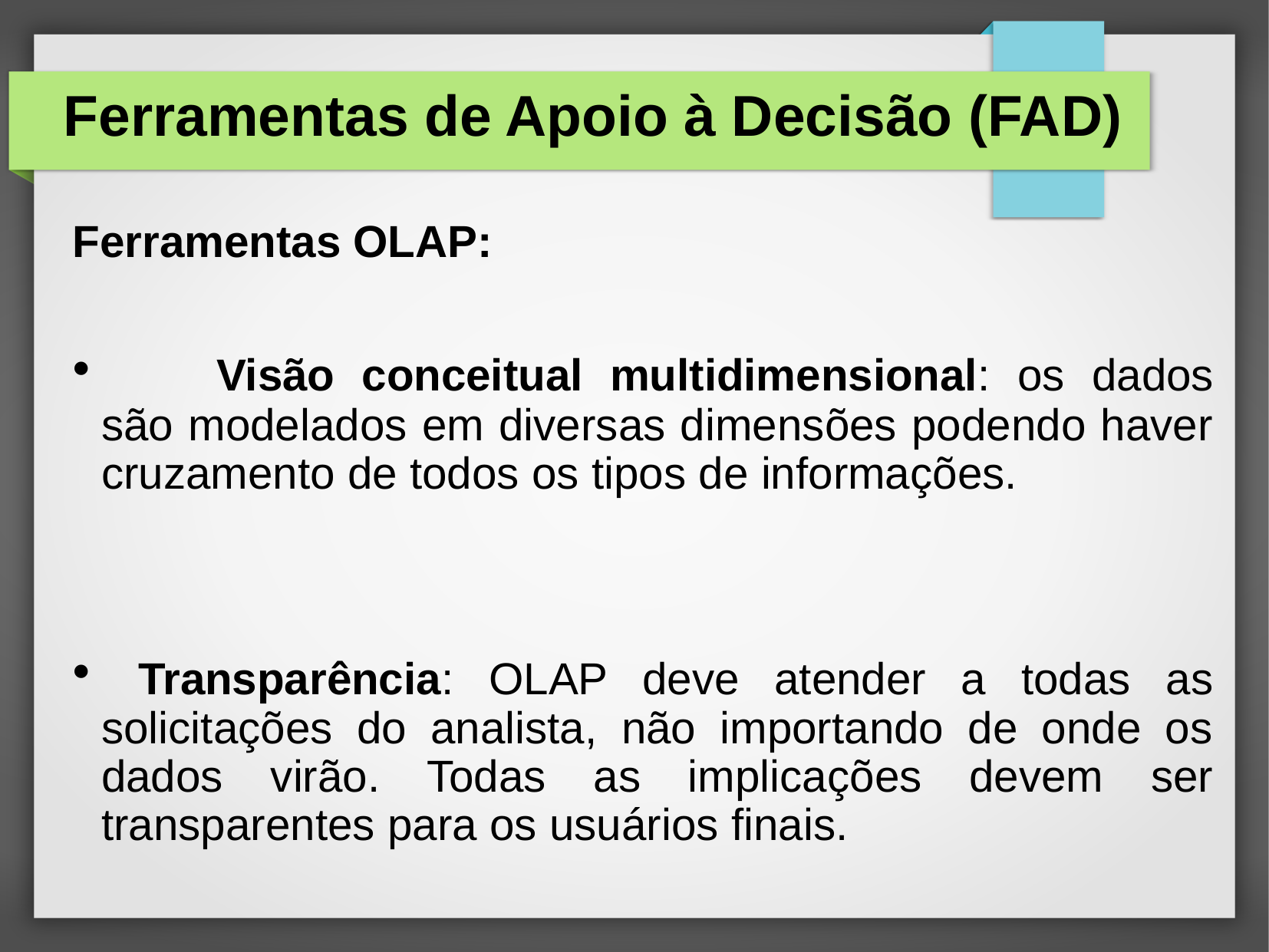

# Ferramentas de Apoio à Decisão (FAD)
Ferramentas OLAP:

	Visão conceitual multidimensional: os dados são modelados em diversas dimensões podendo haver cruzamento de todos os tipos de informações.

 Transparência: OLAP deve atender a todas as solicitações do analista, não importando de onde os dados virão. Todas as implicações devem ser transparentes para os usuários finais.